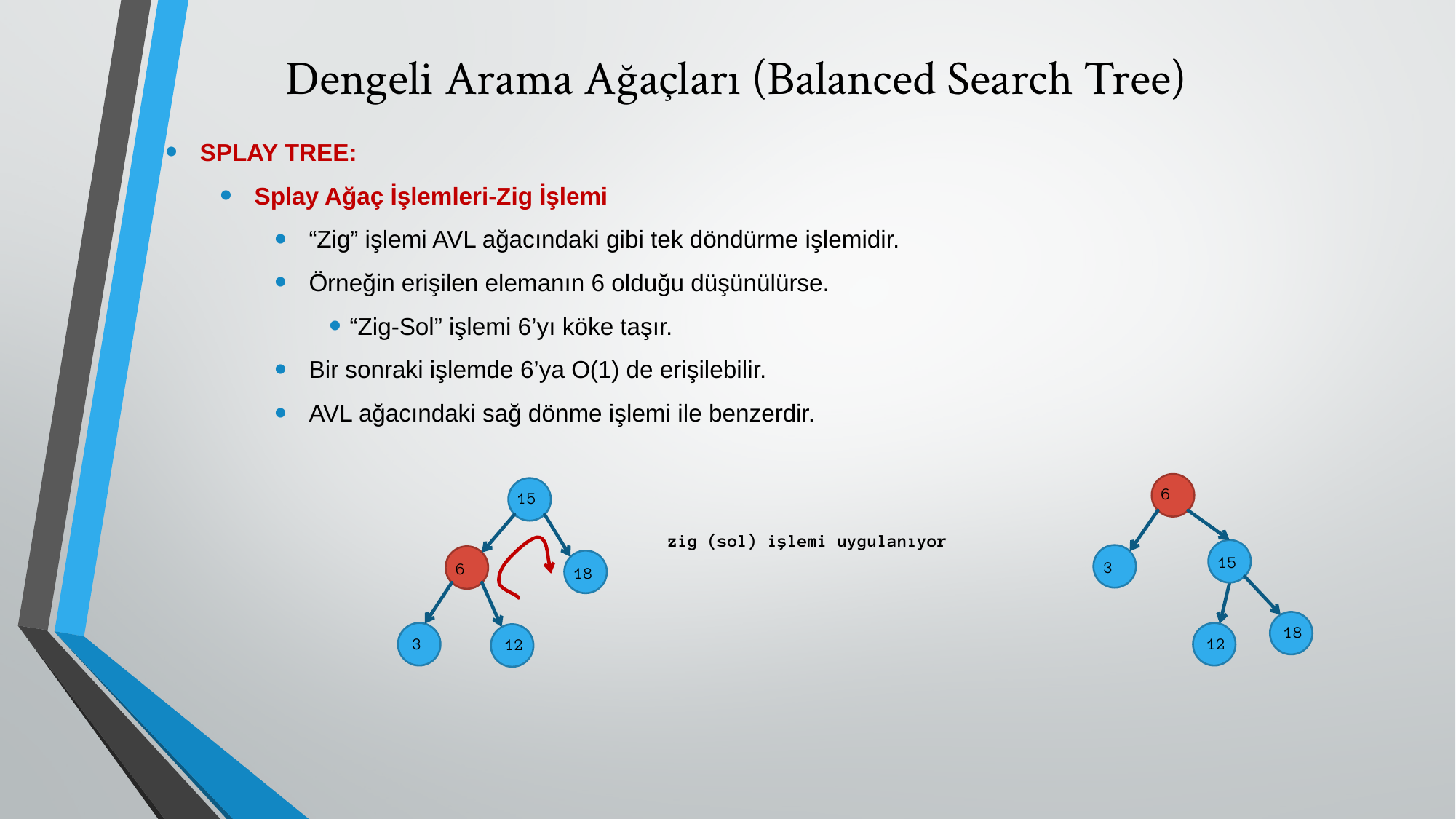

# Dengeli Arama Ağaçları (Balanced Search Tree)
SPLAY TREE:
Splay Ağaç İşlemleri-Zig İşlemi
“Zig” işlemi AVL ağacındaki gibi tek döndürme işlemidir.
Örneğin erişilen elemanın 6 olduğu düşünülürse.
“Zig-Sol” işlemi 6’yı köke taşır.
Bir sonraki işlemde 6’ya O(1) de erişilebilir.
AVL ağacındaki sağ dönme işlemi ile benzerdir.

6

15

3

18

12

15

6

18

3

12
zig (sol) işlemi uygulanıyor